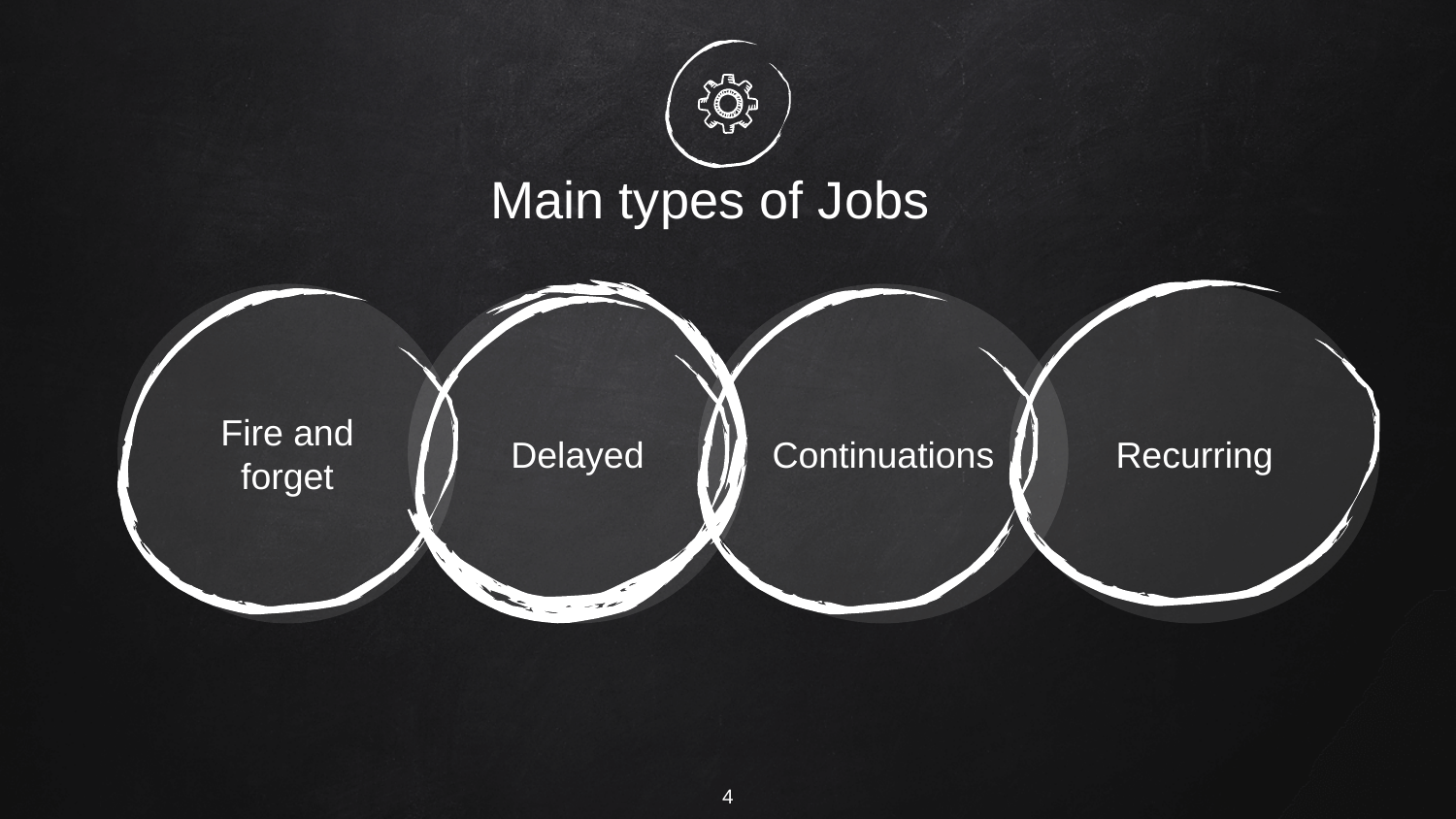

# Main types of Jobs

Fire and forget
Delayed
Continuations
Recurring

4